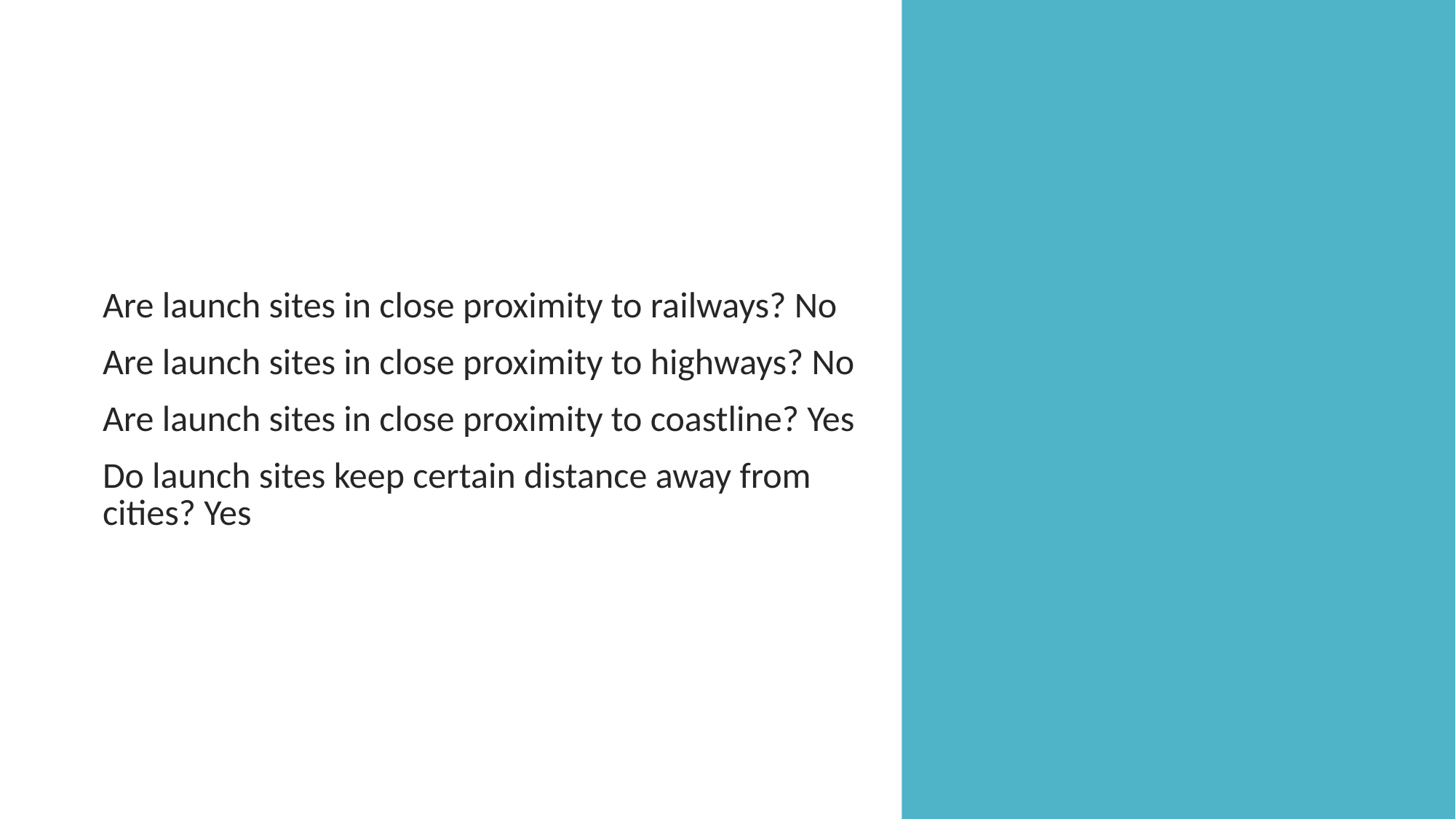

Are launch sites in close proximity to railways? No
Are launch sites in close proximity to highways? No
Are launch sites in close proximity to coastline? Yes
Do launch sites keep certain distance away from cities? Yes